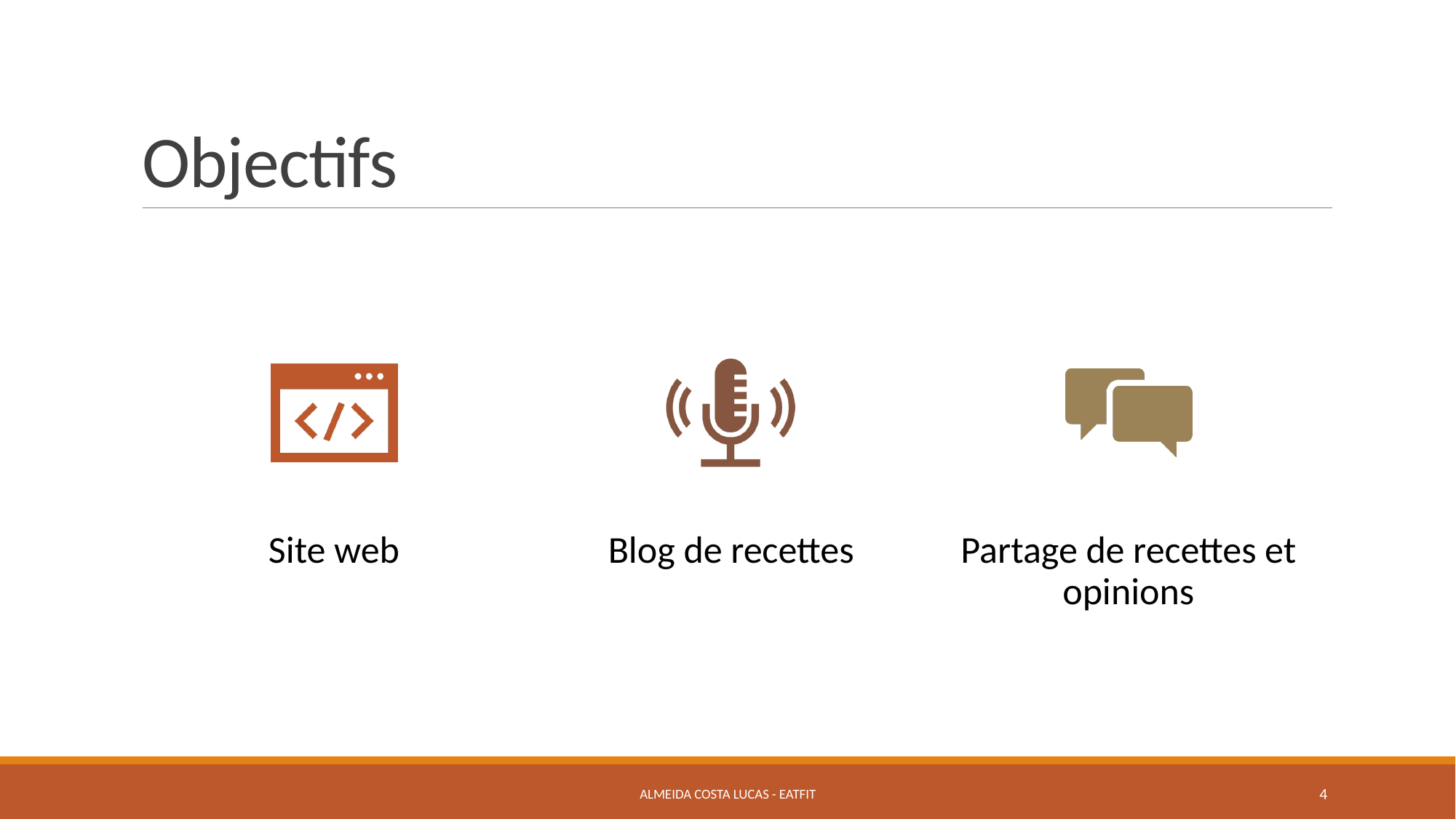

# Objectifs
Site web
Blog de recettes
Partage de recettes et opinions
Almeida Costa Lucas - Eatfit
4